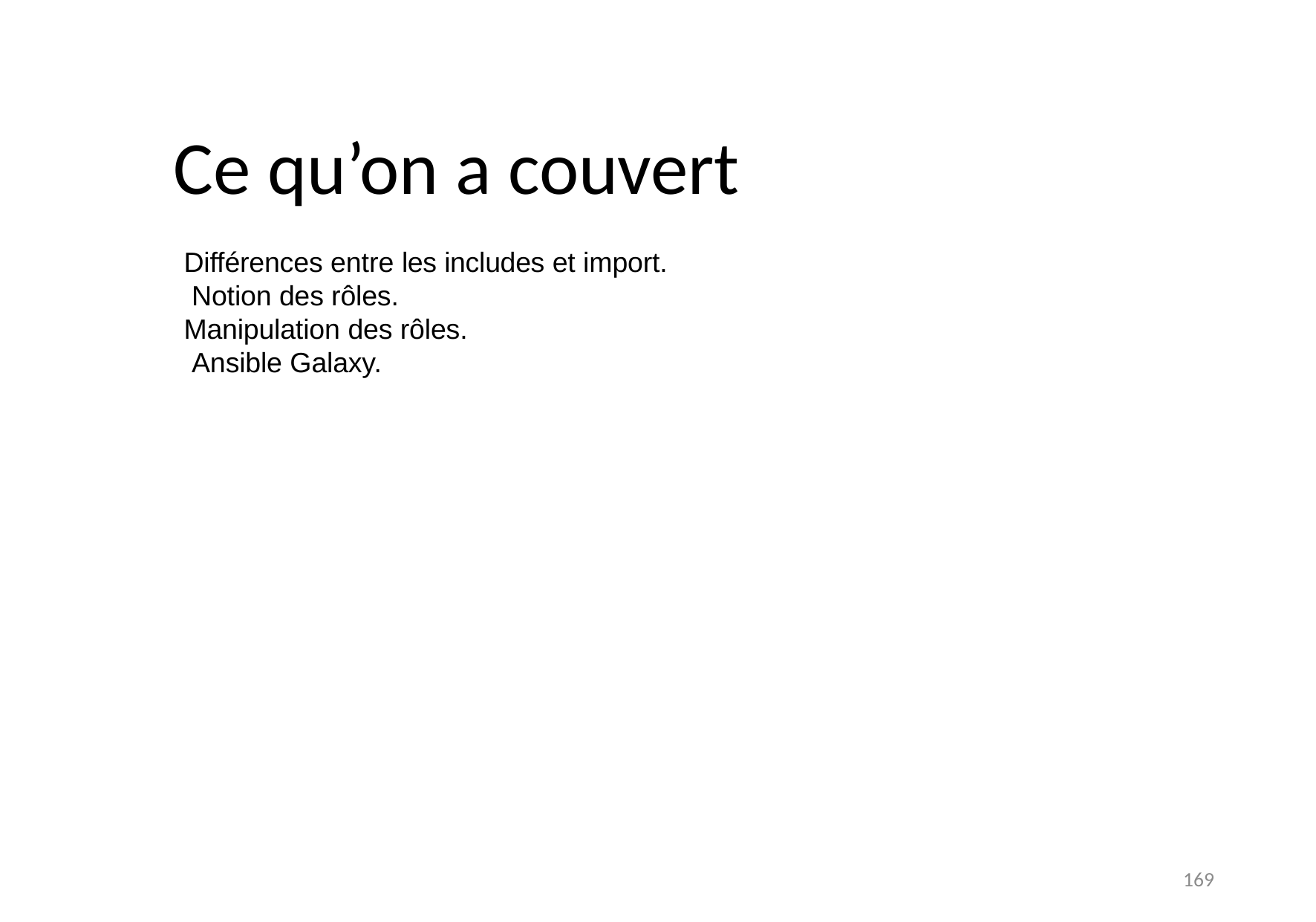

# Ce qu’on a couvert
Différences entre les includes et import.  Notion des rôles.
Manipulation des rôles.  Ansible Galaxy.
169